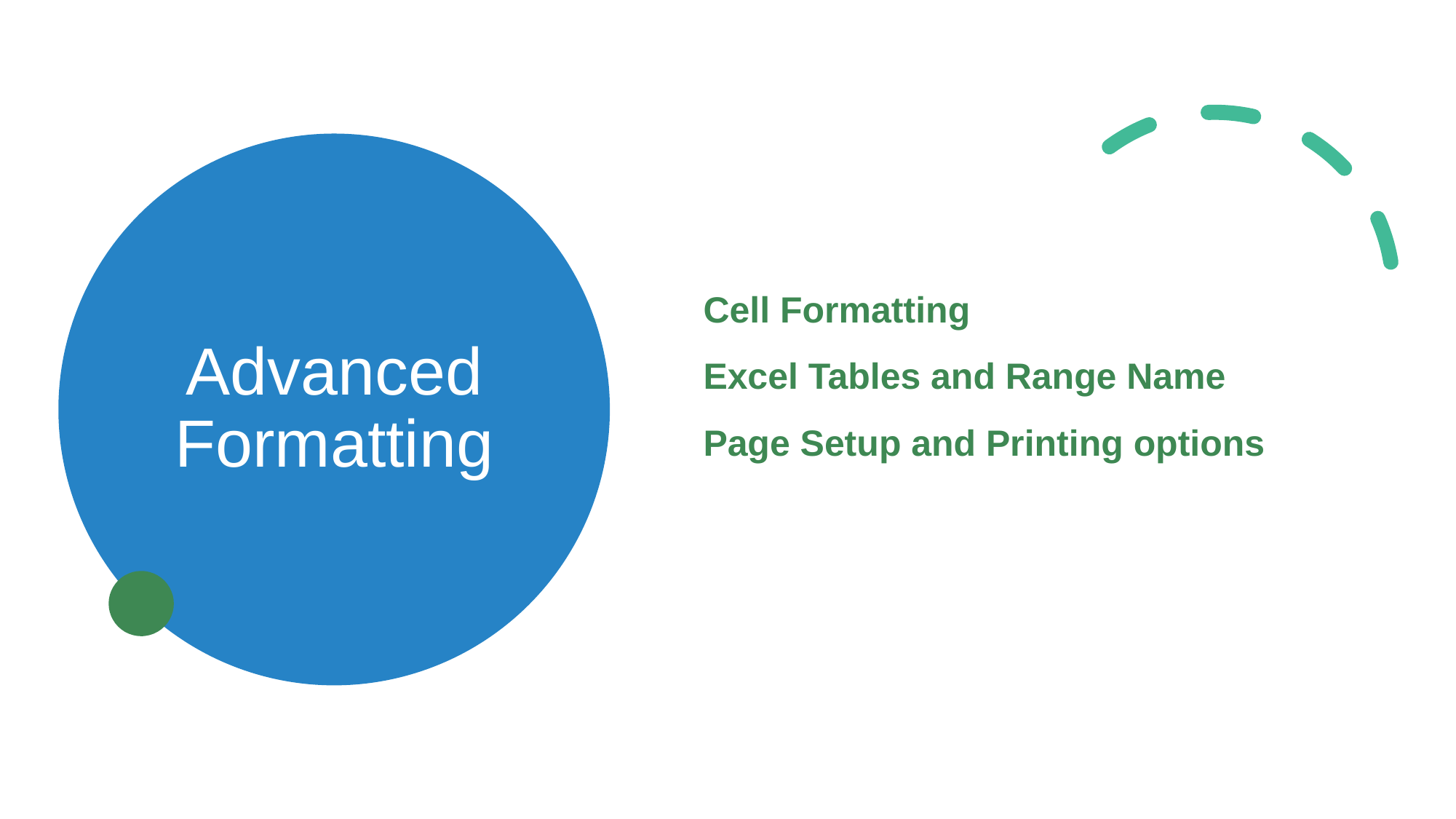

Cell Formatting
Excel Tables and Range Name
Page Setup and Printing options

# Advanced Formatting